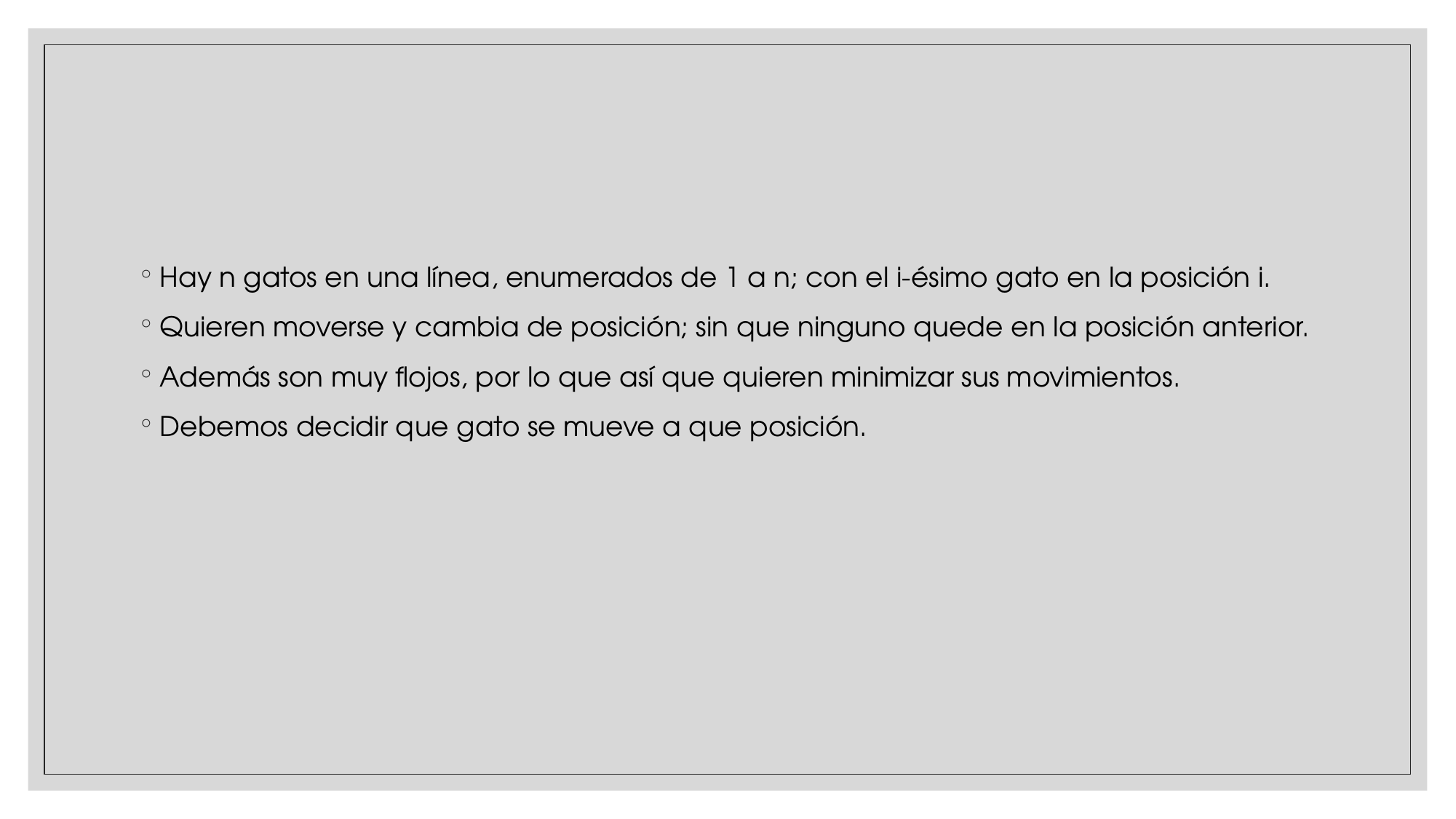

#
Hay n gatos en una línea, enumerados de 1 a n; con el i-ésimo gato en la posición i.
Quieren moverse y cambia de posición; sin que ninguno quede en la posición anterior.
Además son muy flojos, por lo que así que quieren minimizar sus movimientos.
Debemos decidir que gato se mueve a que posición.